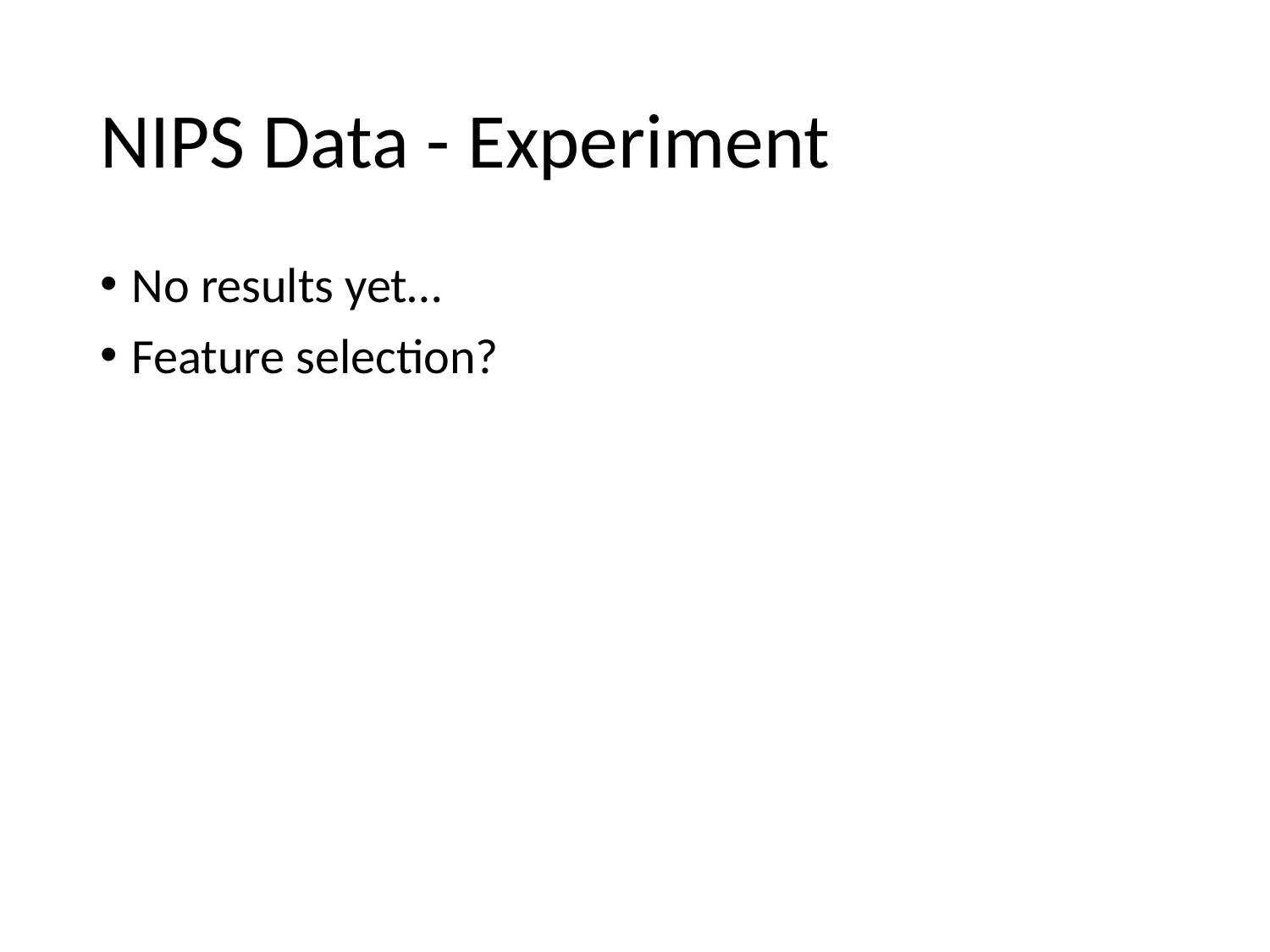

# NIPS Data - Experiment
No results yet…
Feature selection?